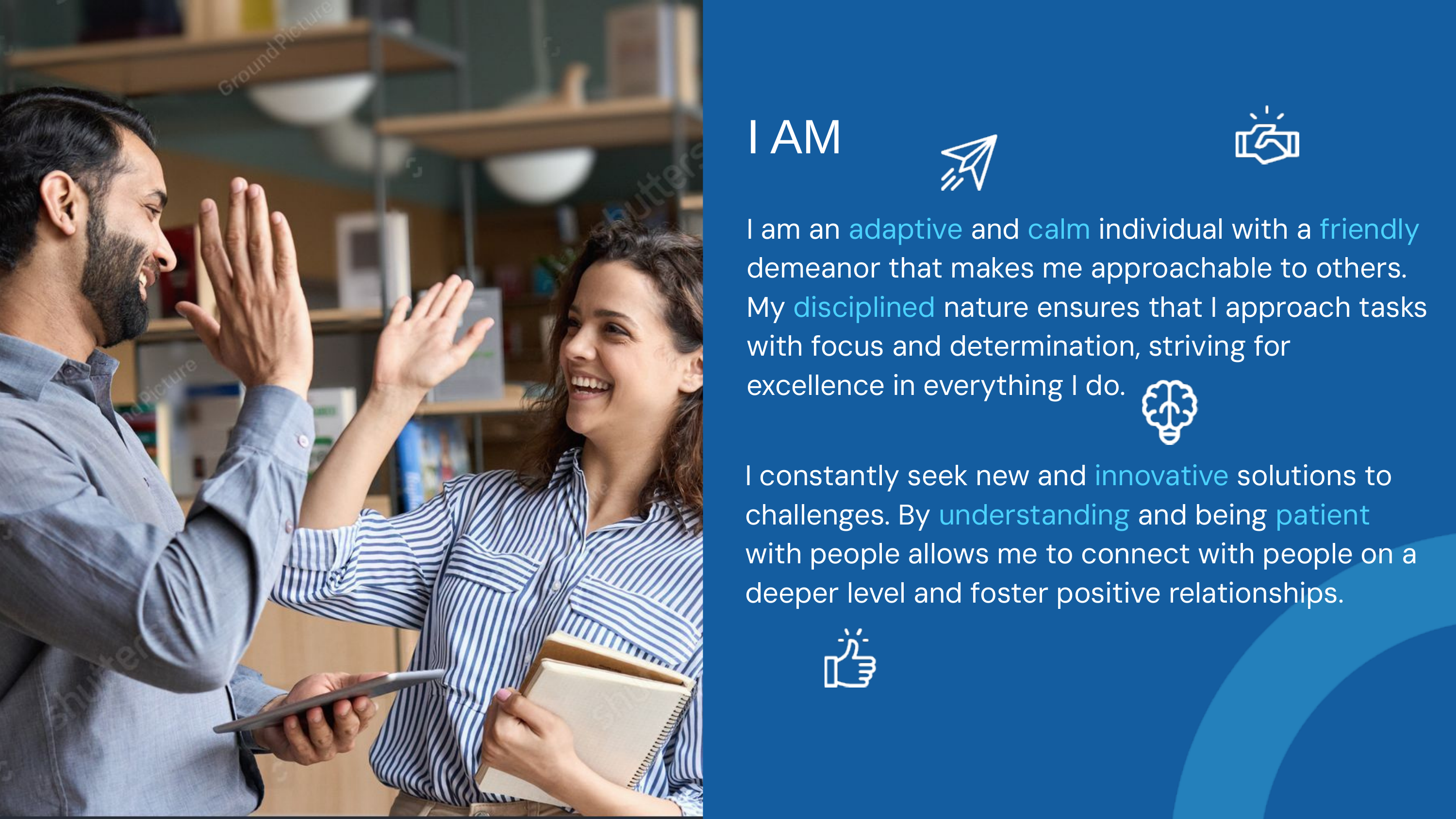

I AM

I am an adaptive and calm individual with a friendly demeanor that makes me approachable to others. My disciplined nature ensures that I approach tasks with focus and determination, striving for excellence in everything I do.

I constantly seek new and innovative solutions to challenges. By understanding and being patient with people allows me to connect with people on a deeper level and foster positive relationships.